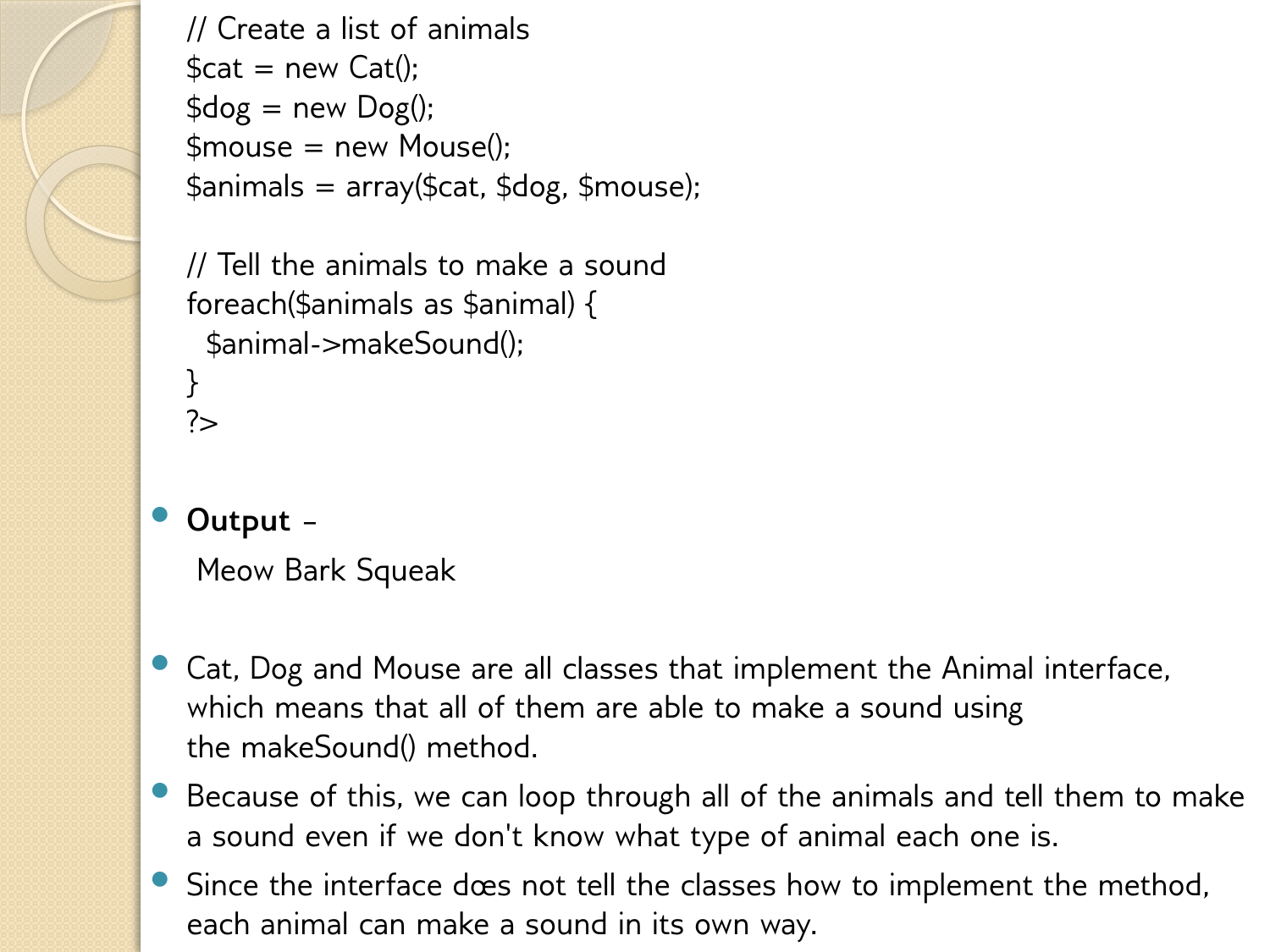

// Create a list of animals
$cat = new Cat();
$dog = new Dog();
$mouse = new Mouse();
$animals = array($cat, $dog, $mouse);
// Tell the animals to make a sound
foreach($animals as $animal) {
  $animal->makeSound();
}
?>

Output –
	 Meow Bark Squeak

Cat, Dog and Mouse are all classes that implement the Animal interface, which means that all of them are able to make a sound using the makeSound() method.
Because of this, we can loop through all of the animals and tell them to make a sound even if we don't know what type of animal each one is.
Since the interface does not tell the classes how to implement the method, each animal can make a sound in its own way.